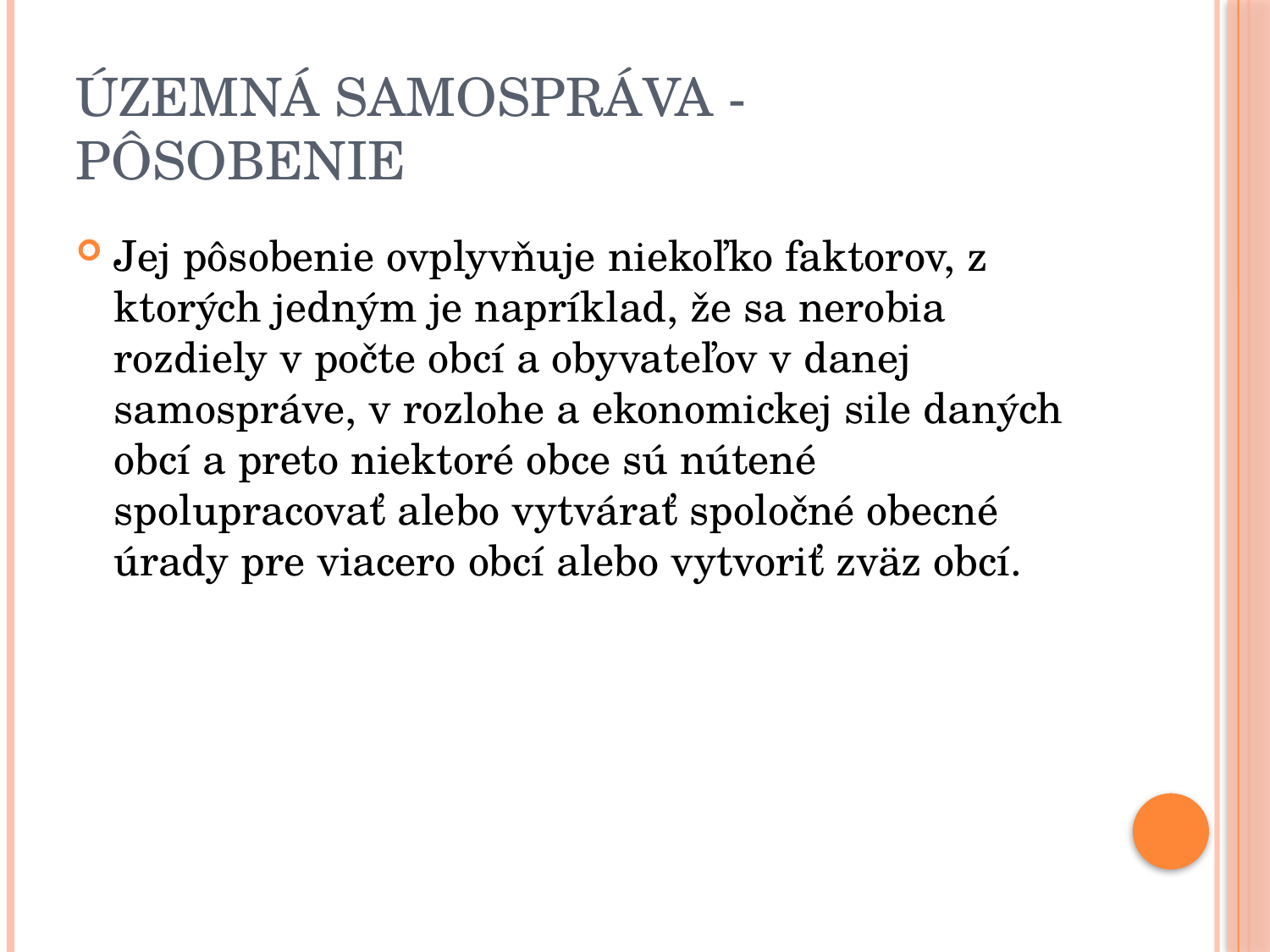

# Územná samospráva - pôsobenie
Jej pôsobenie ovplyvňuje niekoľko faktorov, z ktorých jedným je napríklad, že sa nerobia rozdiely v počte obcí a obyvateľov v danej samospráve, v rozlohe a ekonomickej sile daných obcí a preto niektoré obce sú nútené spolupracovať alebo vytvárať spoločné obecné úrady pre viacero obcí alebo vytvoriť zväz obcí.